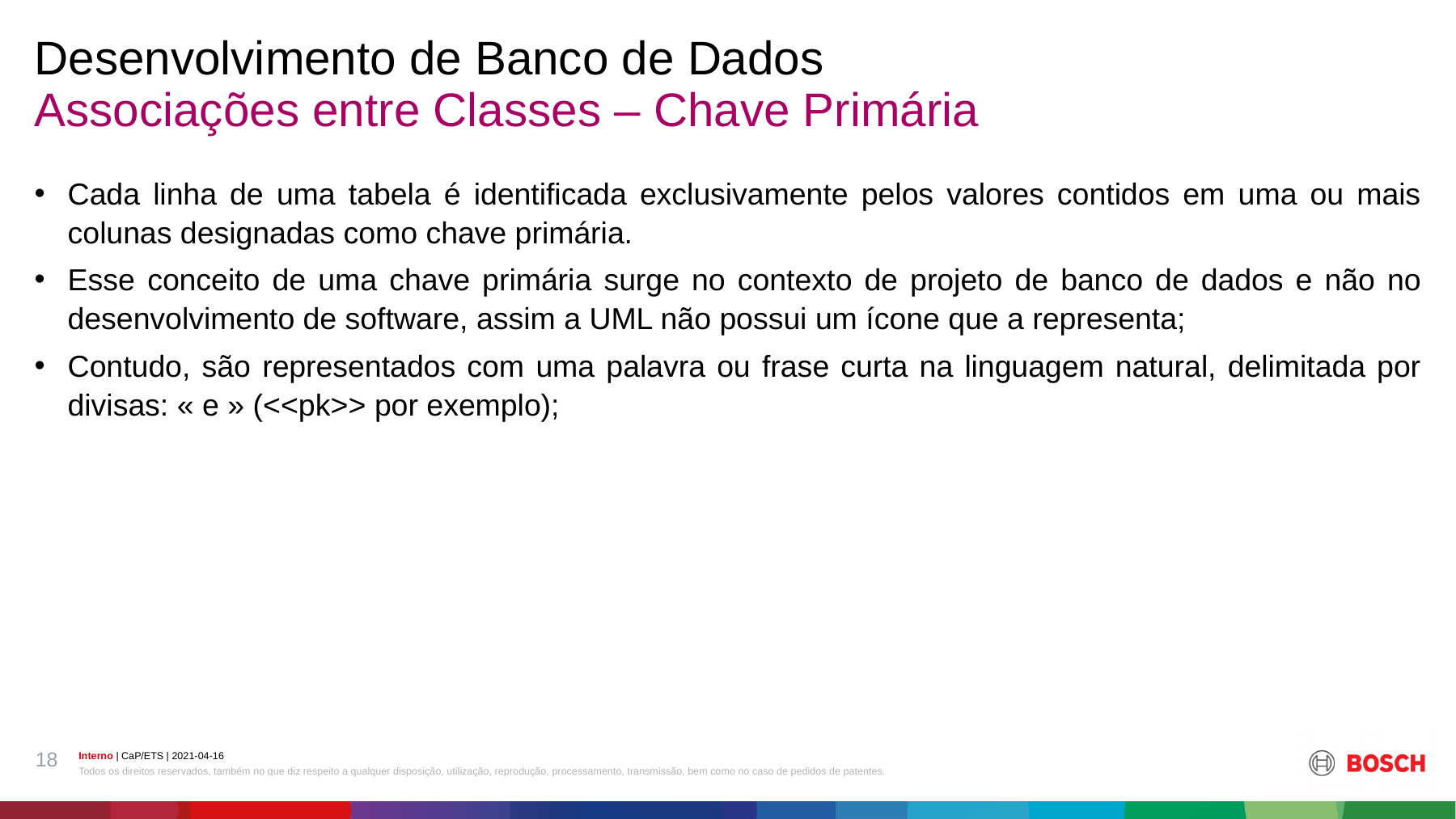

Desenvolvimento de Banco de Dados
# Associações entre Classes – Chave Primária
Cada linha de uma tabela é identificada exclusivamente pelos valores contidos em uma ou mais colunas designadas como chave primária.
Esse conceito de uma chave primária surge no contexto de projeto de banco de dados e não no desenvolvimento de software, assim a UML não possui um ícone que a representa;
Contudo, são representados com uma palavra ou frase curta na linguagem natural, delimitada por divisas: « e » (<<pk>> por exemplo);
18